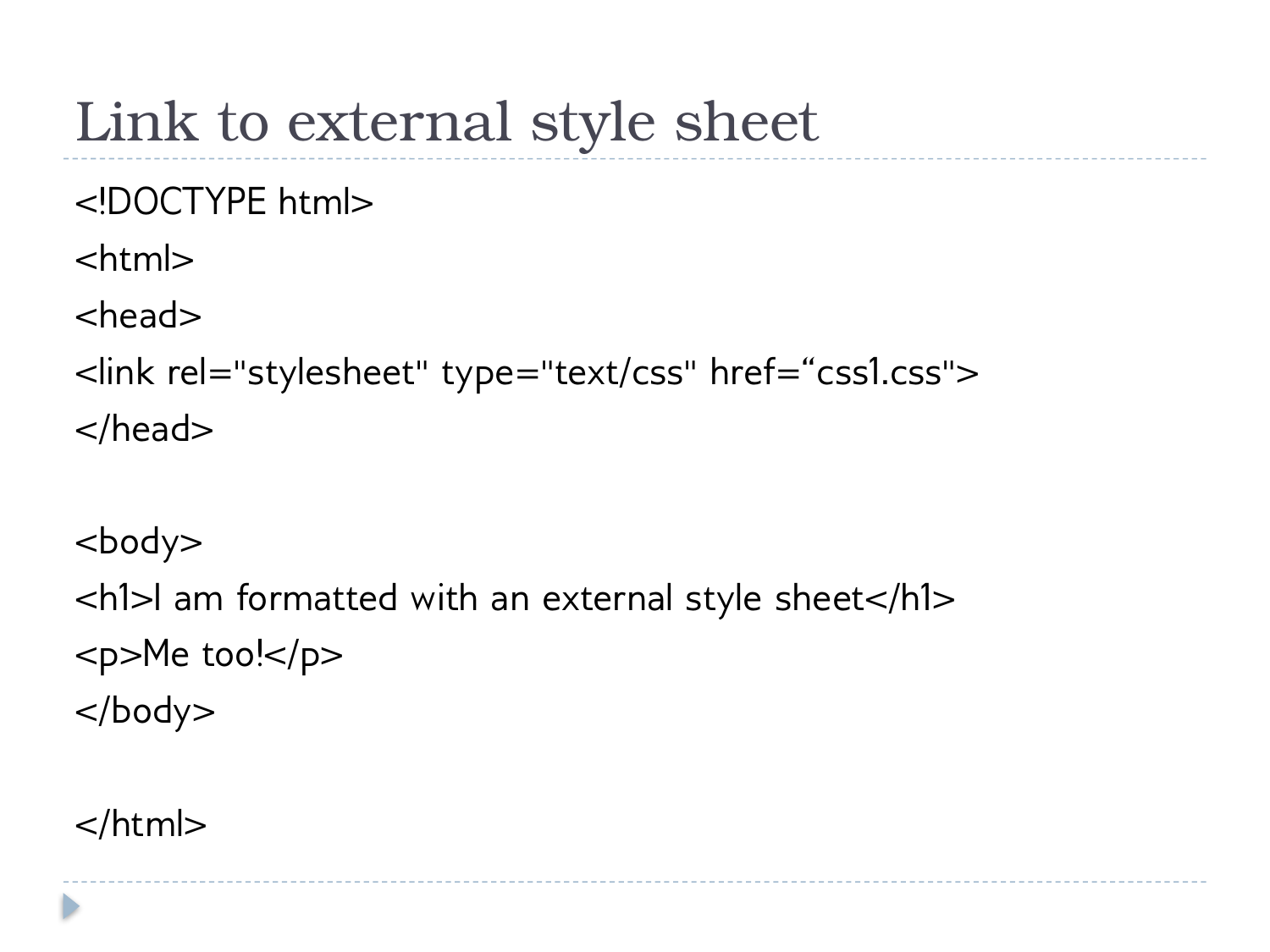

# Link to external style sheet
<!DOCTYPE html>
<html>
<head>
<link rel="stylesheet" type="text/css" href=“css1.css">
</head>

<body>
<h1>I am formatted with an external style sheet</h1>
<p>Me too!</p>
</body>

</html>